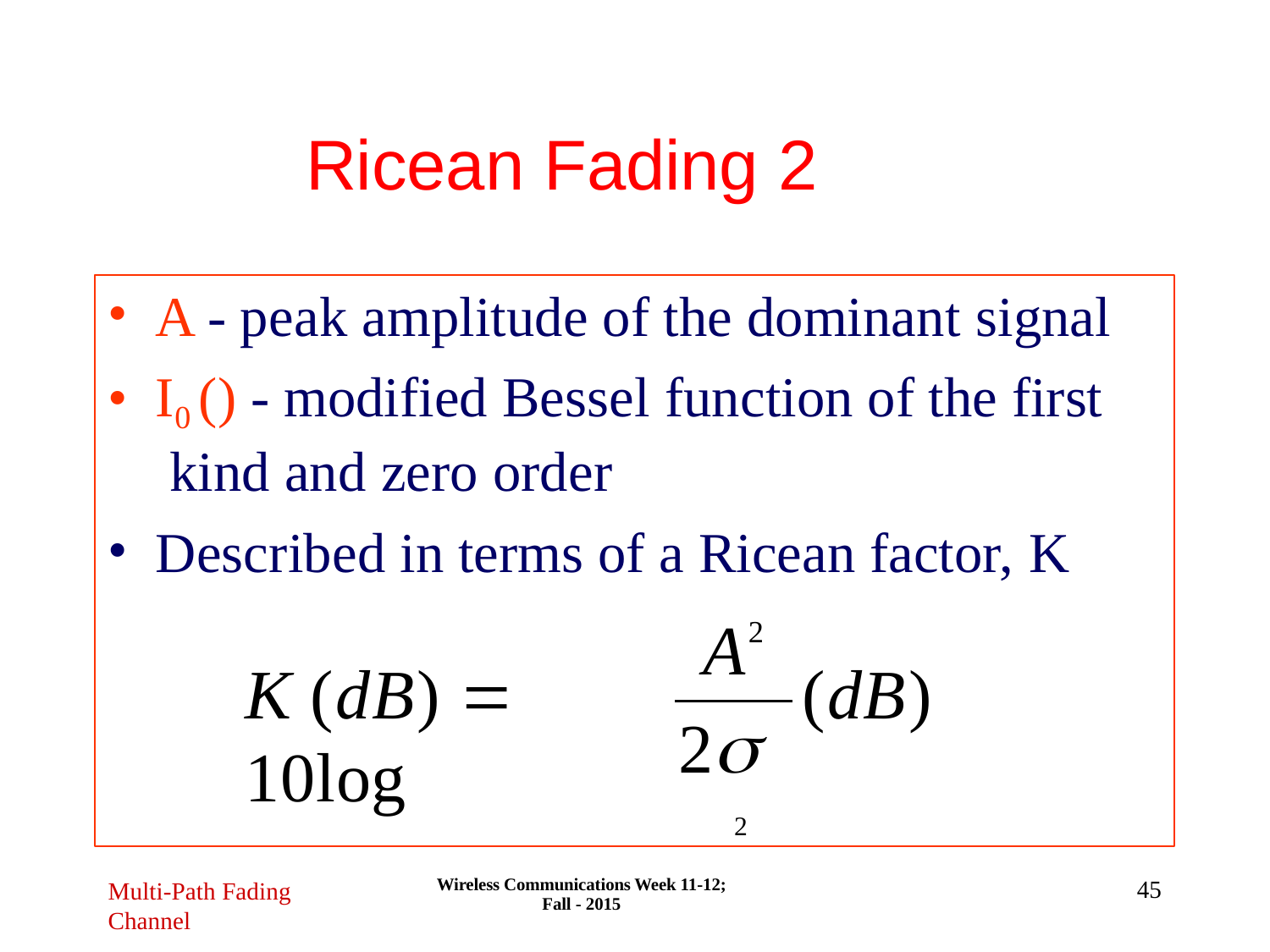

# Ricean Fading 2

A - peak amplitude of the dominant signal
I0 () - modified Bessel function of the first  kind and zero order
Described in terms of a Ricean factor, K
A
2
K (dB) = 10log
(dB)
2σ  2

Wireless Communications Week 11-12; Fall - 2015
45
Multi-Path Fading
Channel